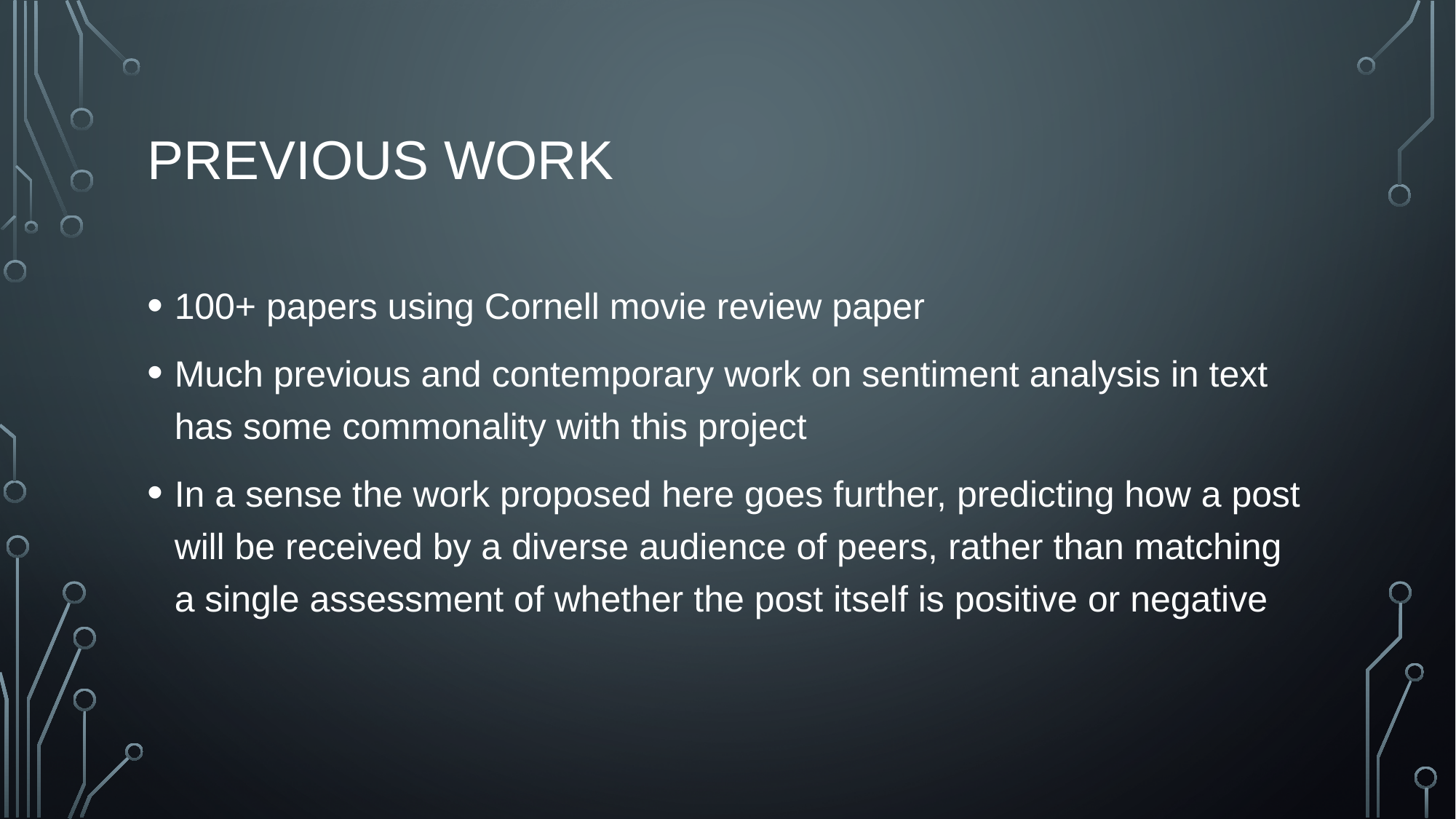

# Previous work
100+ papers using Cornell movie review paper
Much previous and contemporary work on sentiment analysis in text has some commonality with this project
In a sense the work proposed here goes further, predicting how a post will be received by a diverse audience of peers, rather than matching a single assessment of whether the post itself is positive or negative